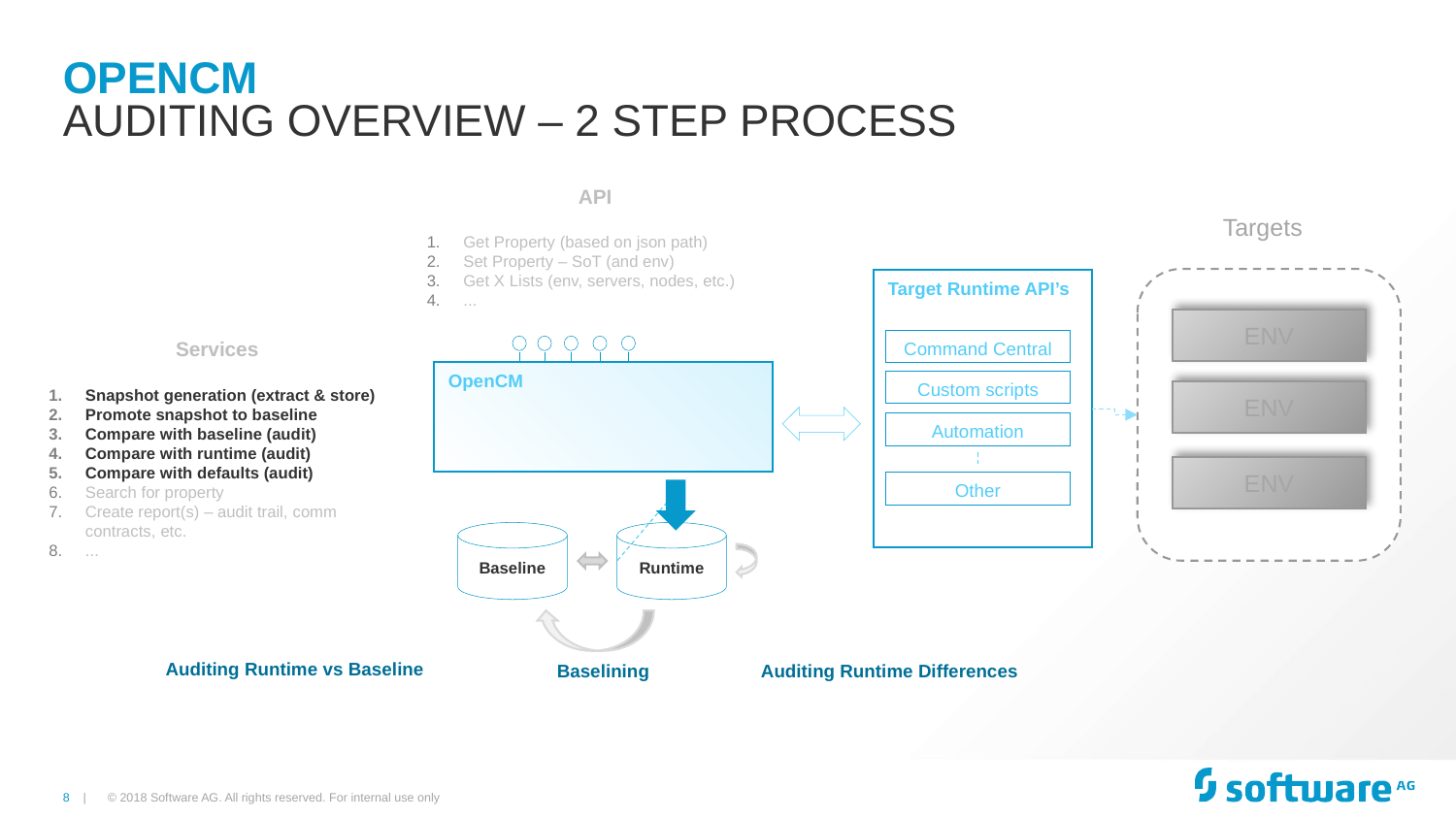

# OpenCM
Auditing Overview – 2 step process
API

Get Property (based on json path)
Set Property – SoT (and env)
Get X Lists (env, servers, nodes, etc.)
...

Targets

Target Runtime API’s
ENV
Command Central

Services

Snapshot generation (extract & store)
Promote snapshot to baseline
Compare with baseline (audit)
Compare with runtime (audit)
Compare with defaults (audit)
Search for property
Create report(s) – audit trail, comm contracts, etc.
...

OpenCM
Custom scripts
ENV

Automation
ENV
Other

Baseline
Runtime

Auditing Runtime vs Baseline
Baselining
Auditing Runtime Differences
© 2018 Software AG. All rights reserved. For internal use only